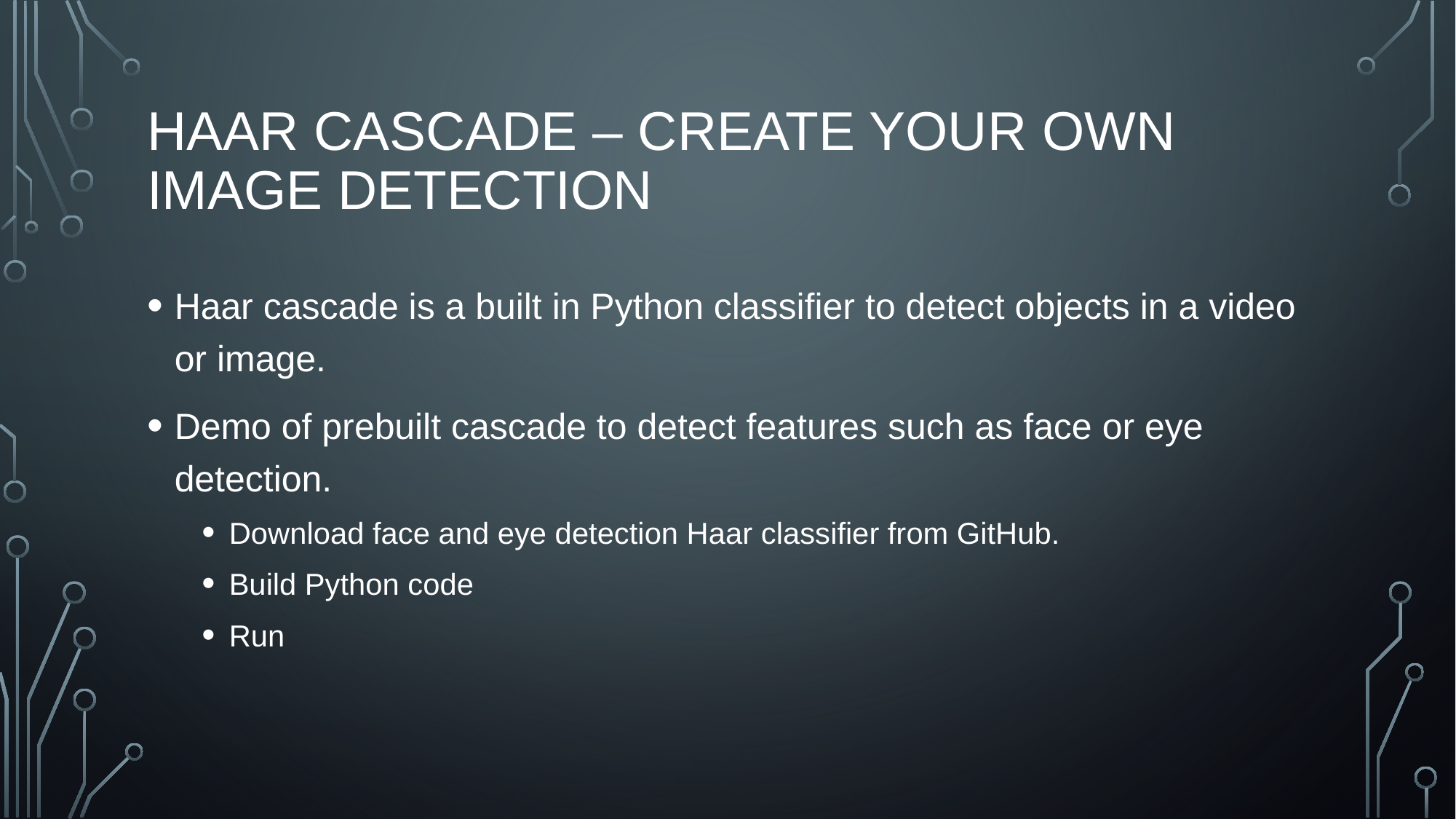

# Haar Cascade – Create your own image detection
Haar cascade is a built in Python classifier to detect objects in a video or image.
Demo of prebuilt cascade to detect features such as face or eye detection.
Download face and eye detection Haar classifier from GitHub.
Build Python code
Run